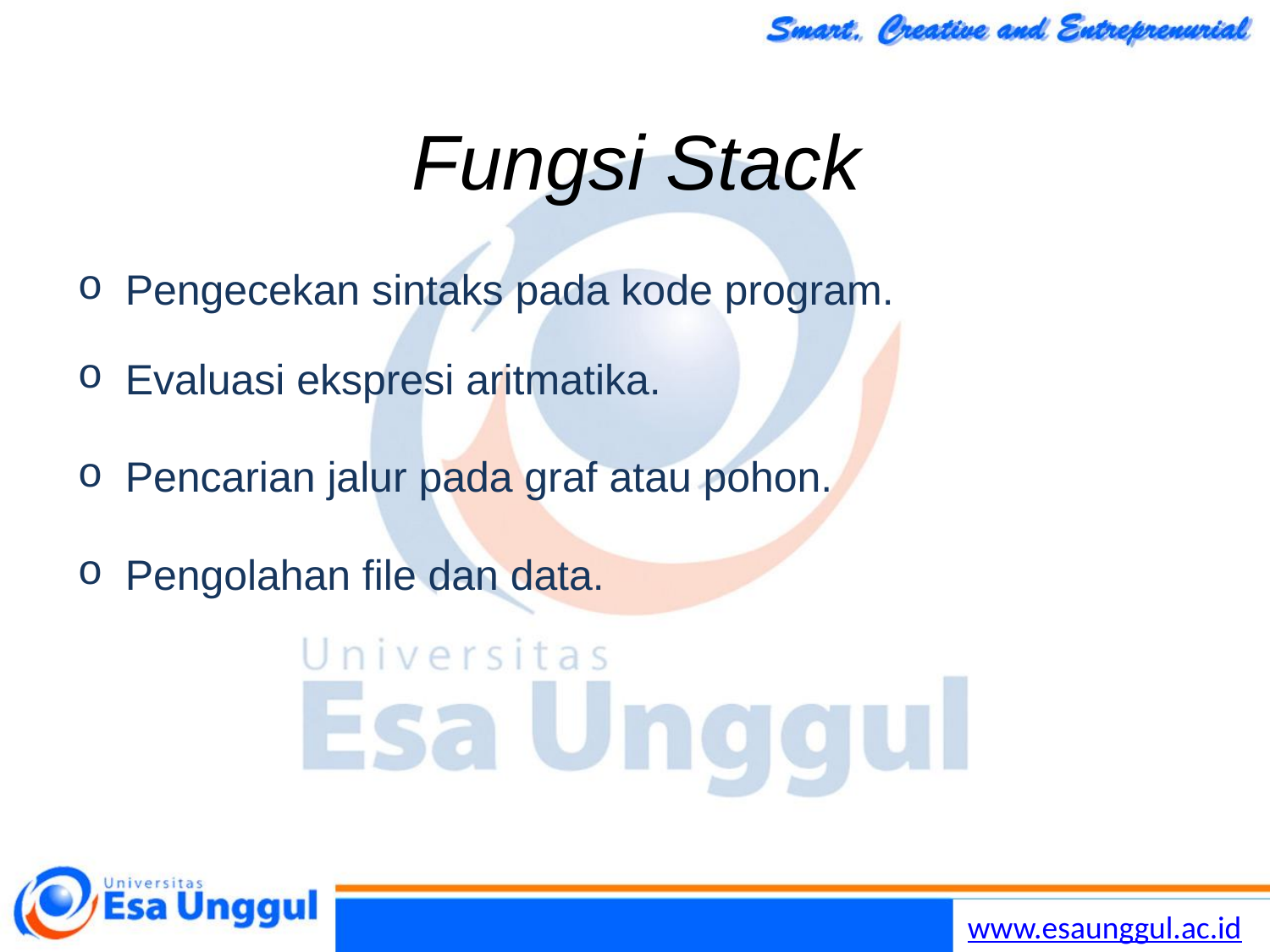

# Fungsi Stack
Pengecekan sintaks pada kode program.

Evaluasi ekspresi aritmatika.

Pencarian jalur pada graf atau pohon.

Pengolahan file dan data.